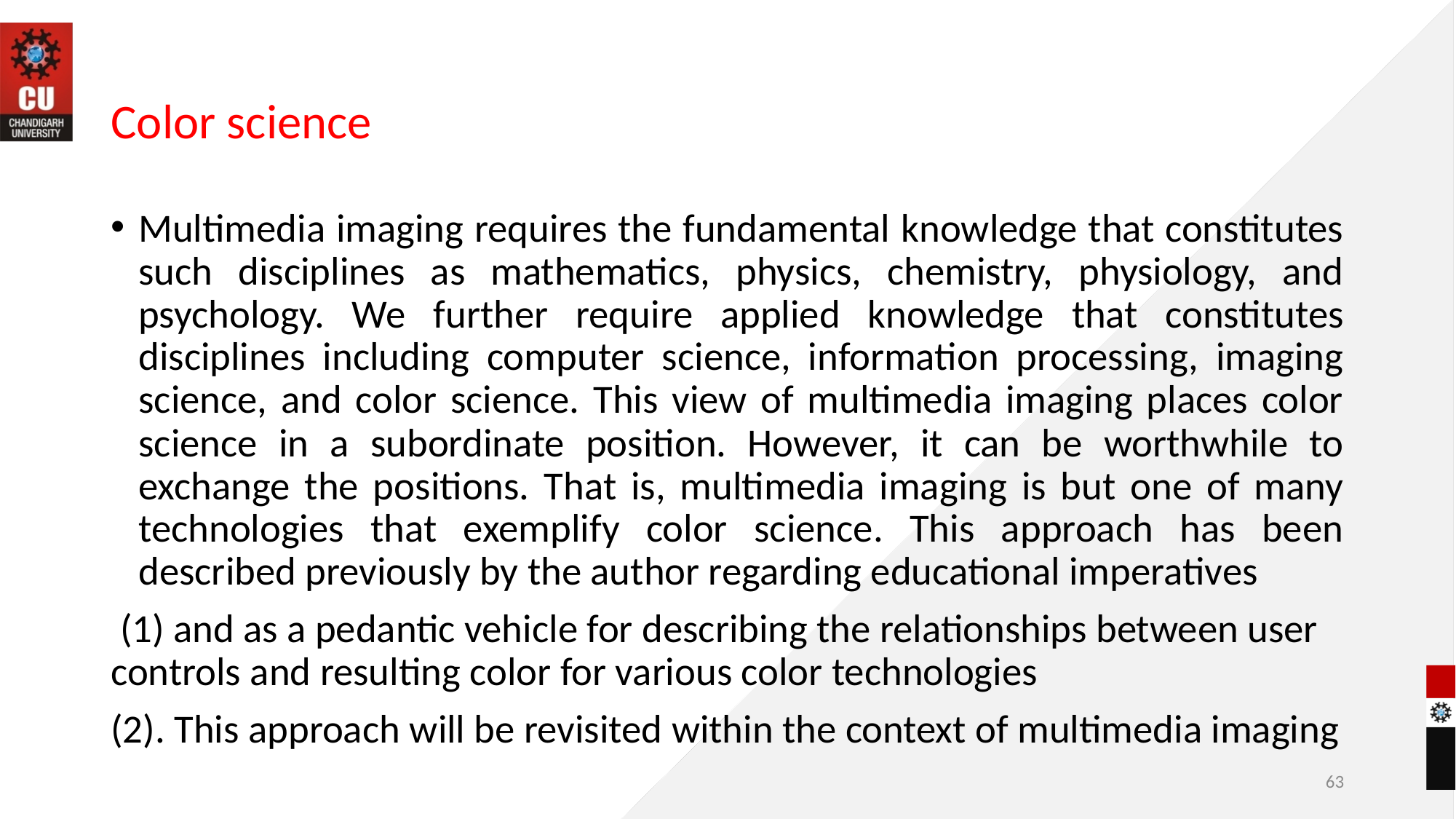

# Color science
Multimedia imaging requires the fundamental knowledge that constitutes such disciplines as mathematics, physics, chemistry, physiology, and psychology. We further require applied knowledge that constitutes disciplines including computer science, information processing, imaging science, and color science. This view of multimedia imaging places color science in a subordinate position. However, it can be worthwhile to exchange the positions. That is, multimedia imaging is but one of many technologies that exemplify color science. This approach has been described previously by the author regarding educational imperatives
 (1) and as a pedantic vehicle for describing the relationships between user controls and resulting color for various color technologies
(2). This approach will be revisited within the context of multimedia imaging
63